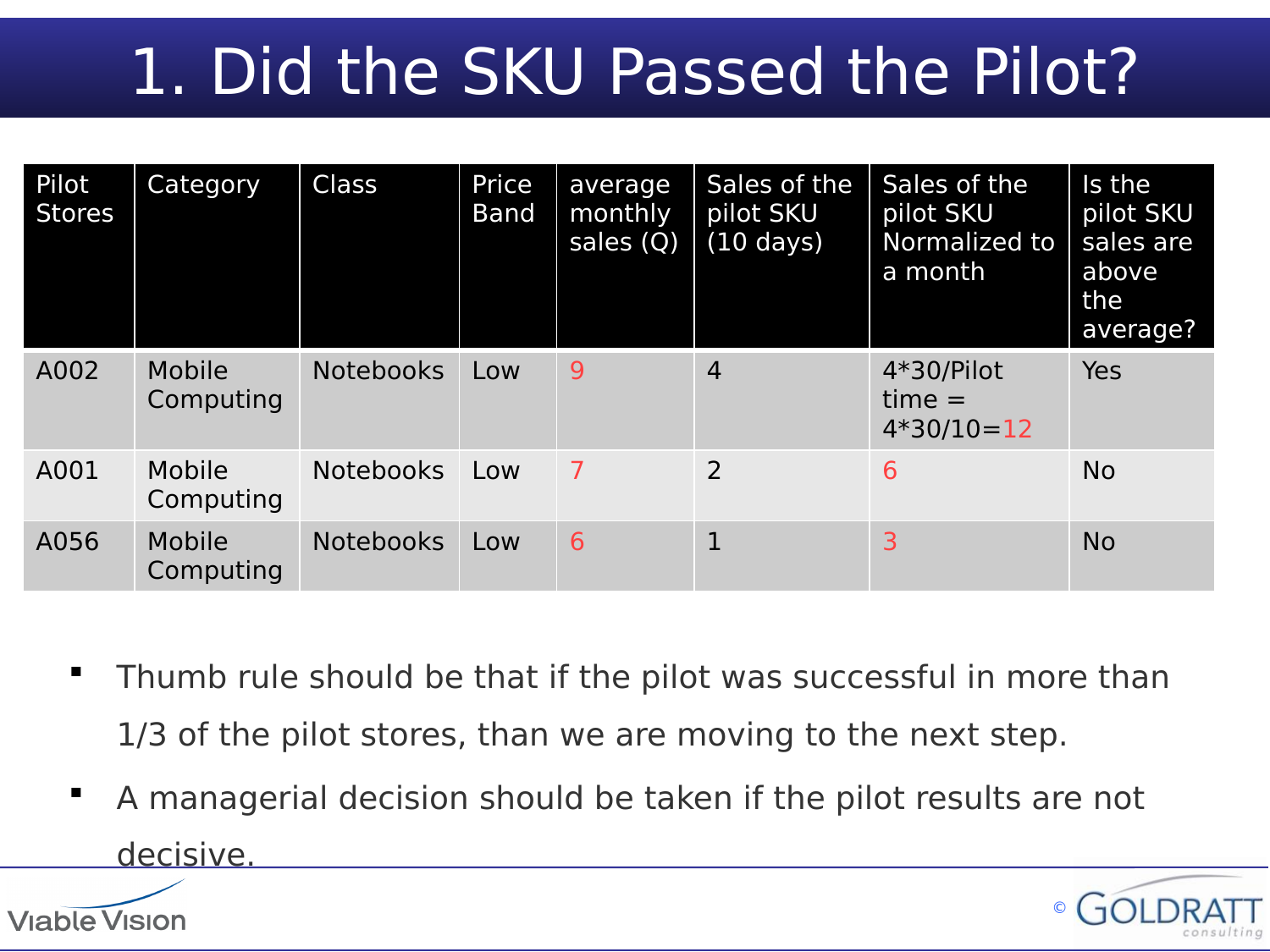

# 1. Did the SKU Passed the Pilot?
| Pilot Stores | Category | Class | Price Band | average monthly sales (Q) | Sales of the pilot SKU (10 days) | Sales of the pilot SKU Normalized to a month | Is the pilot SKU sales are above the average? |
| --- | --- | --- | --- | --- | --- | --- | --- |
| A002 | Mobile Computing | Notebooks | Low | 9 | 4 | 4\*30/Pilot time = 4\*30/10=12 | Yes |
| A001 | Mobile Computing | Notebooks | Low | 7 | 2 | 6 | No |
| A056 | Mobile Computing | Notebooks | Low | 6 | 1 | 3 | No |
Thumb rule should be that if the pilot was successful in more than 1/3 of the pilot stores, than we are moving to the next step.
A managerial decision should be taken if the pilot results are not decisive.